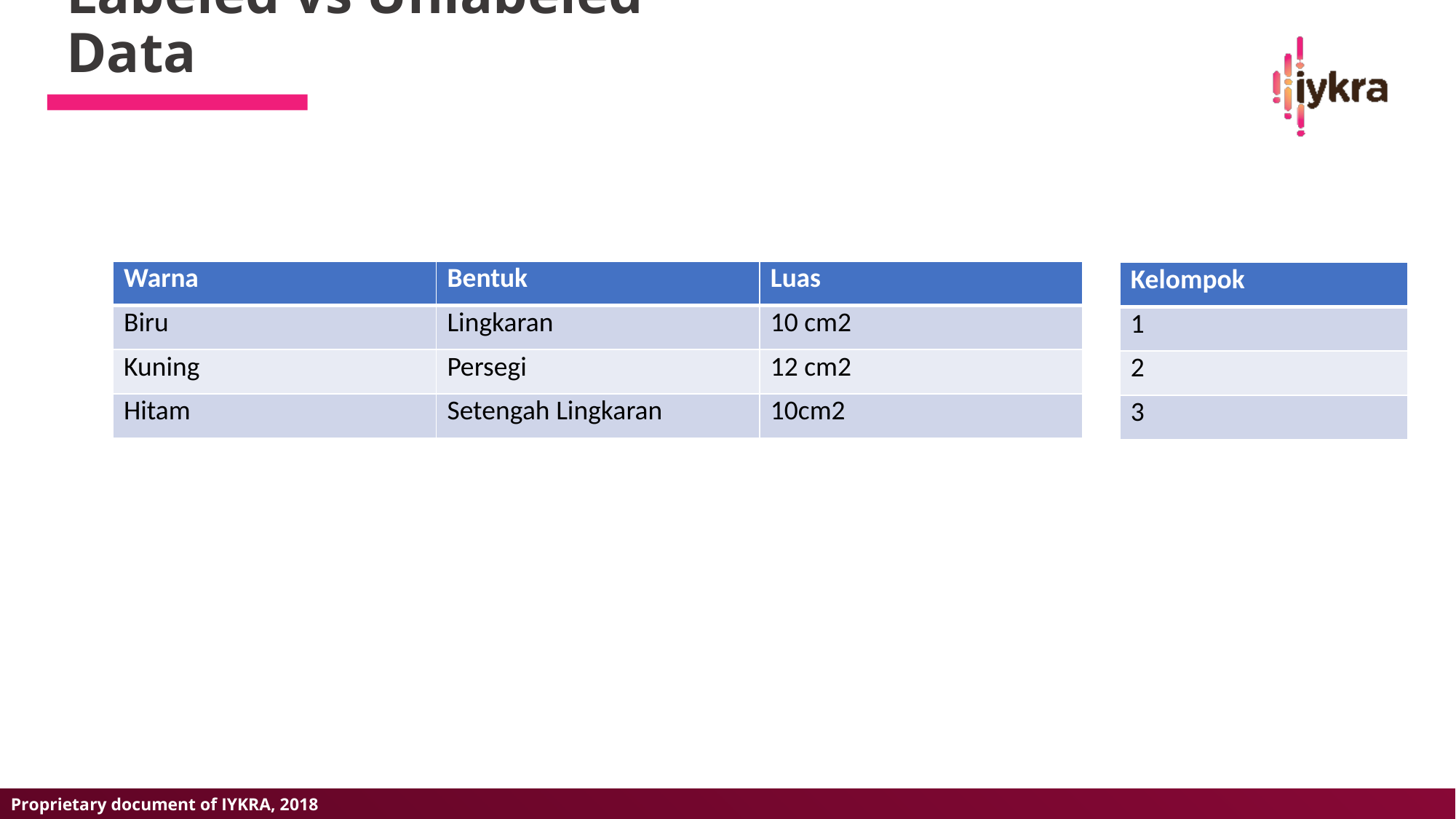

Labeled vs Unlabeled Data
| Warna | Bentuk | Luas |
| --- | --- | --- |
| Biru | Lingkaran | 10 cm2 |
| Kuning | Persegi | 12 cm2 |
| Hitam | Setengah Lingkaran | 10cm2 |
| Kelompok |
| --- |
| 1 |
| 2 |
| 3 |